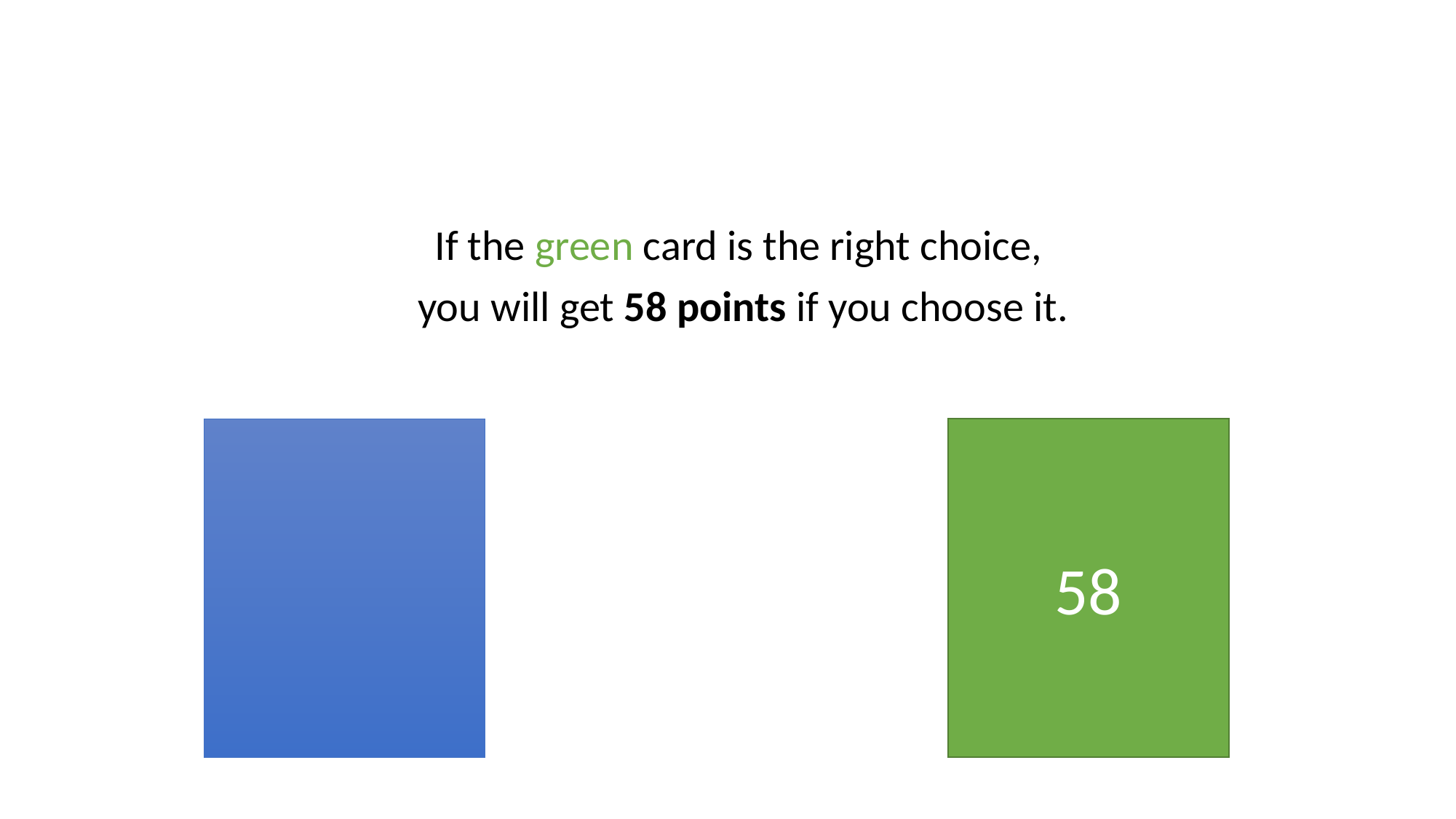

If the green card is the right choice,
you will get 58 points if you choose it.

58